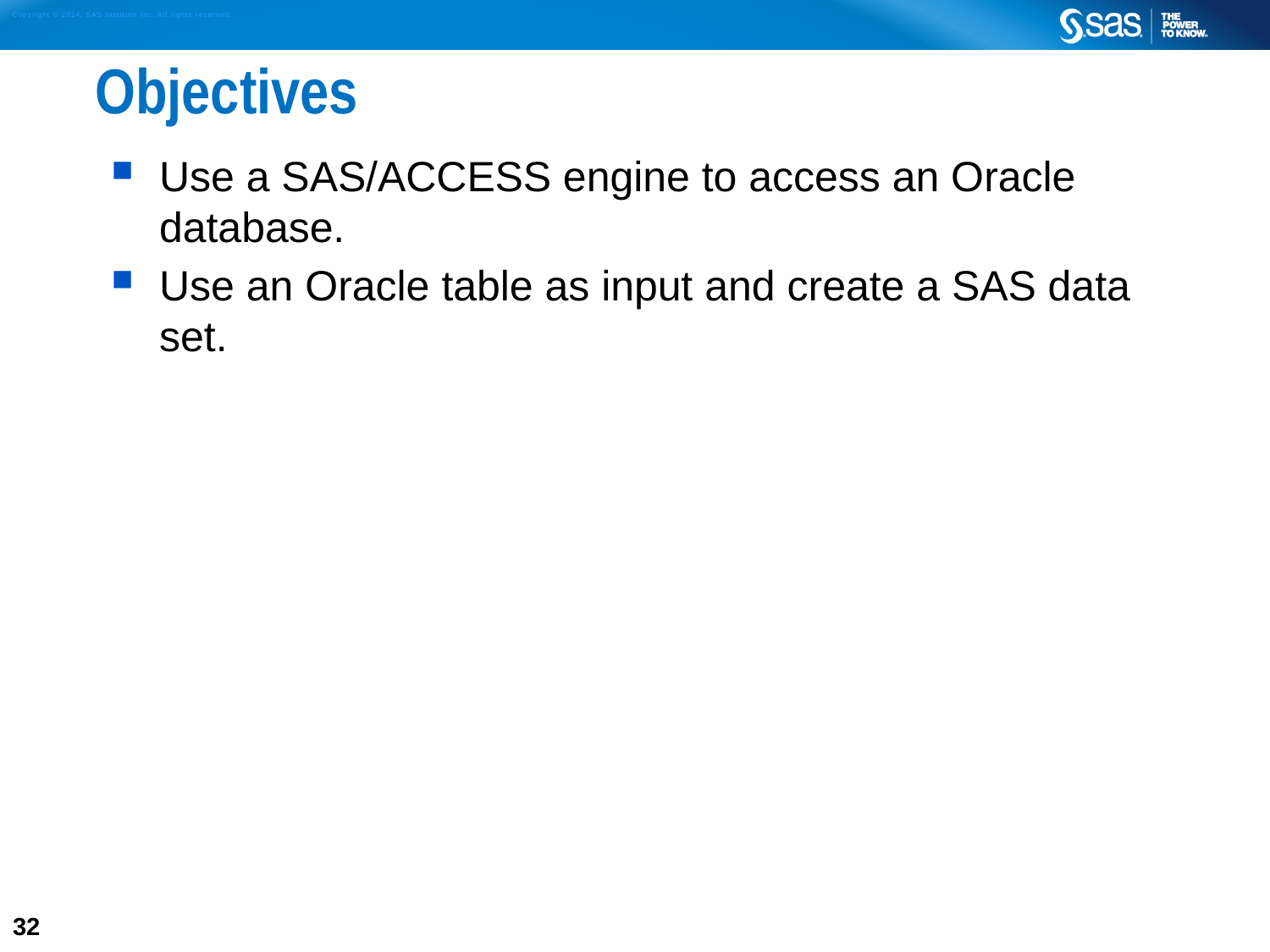

# Objectives
Use a SAS/ACCESS engine to access an Oracle database.
Use an Oracle table as input and create a SAS data set.
32